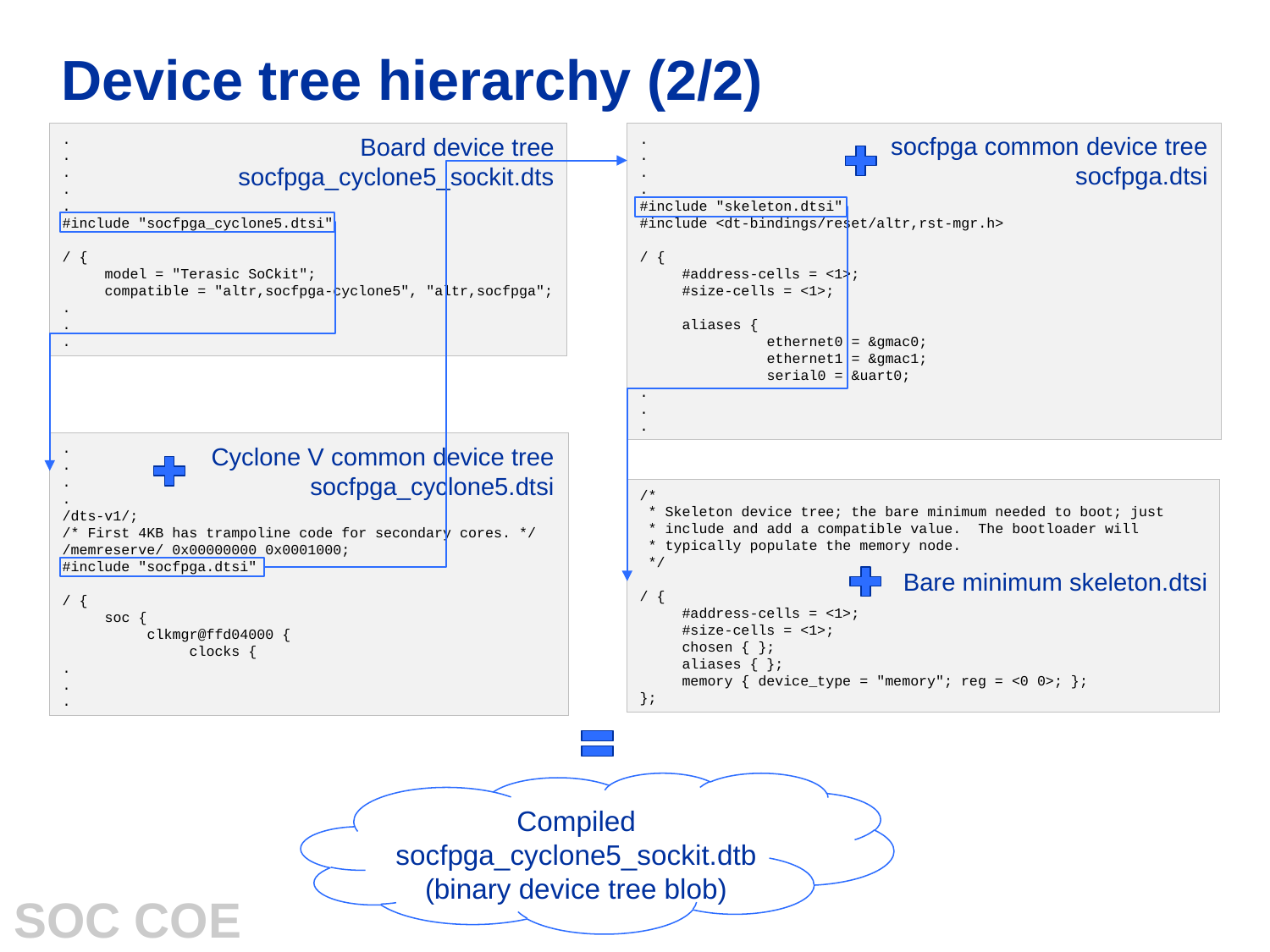

# Device tree hierarchy (2/2)
.
.
.
.
.
#include "socfpga_cyclone5.dtsi"

/ {
     model = "Terasic SoCkit";
     compatible = "altr,socfpga-cyclone5", "altr,socfpga";
.
.
.
.
.
.
.
#include "skeleton.dtsi"
#include <dt-bindings/reset/altr,rst-mgr.h>

/ {
     #address-cells = <1>;
     #size-cells = <1>;

     aliases {
               ethernet0 = &gmac0;
	ethernet1 = &gmac1;
	serial0 = &uart0;
.
.
.
socfpga common device tree
socfpga.dtsi
Board device tree socfpga_cyclone5_sockit.dts

.
.
.
.
/dts-v1/;
/* First 4KB has trampoline code for secondary cores. */
/memreserve/ 0x00000000 0x0001000;
#include "socfpga.dtsi"

/ {
     soc {
          clkmgr@ffd04000 {
               clocks {
.
.
.
Cyclone V common device tree socfpga_cyclone5.dtsi

/*
 * Skeleton device tree; the bare minimum needed to boot; just
 * include and add a compatible value.  The bootloader will
 * typically populate the memory node.
 */

/ {
     #address-cells = <1>;
     #size-cells = <1>;
     chosen { };
     aliases { };
     memory { device_type = "memory"; reg = <0 0>; };
};

Bare minimum skeleton.dtsi

Compiled socfpga_cyclone5_sockit.dtb
(binary device tree blob)